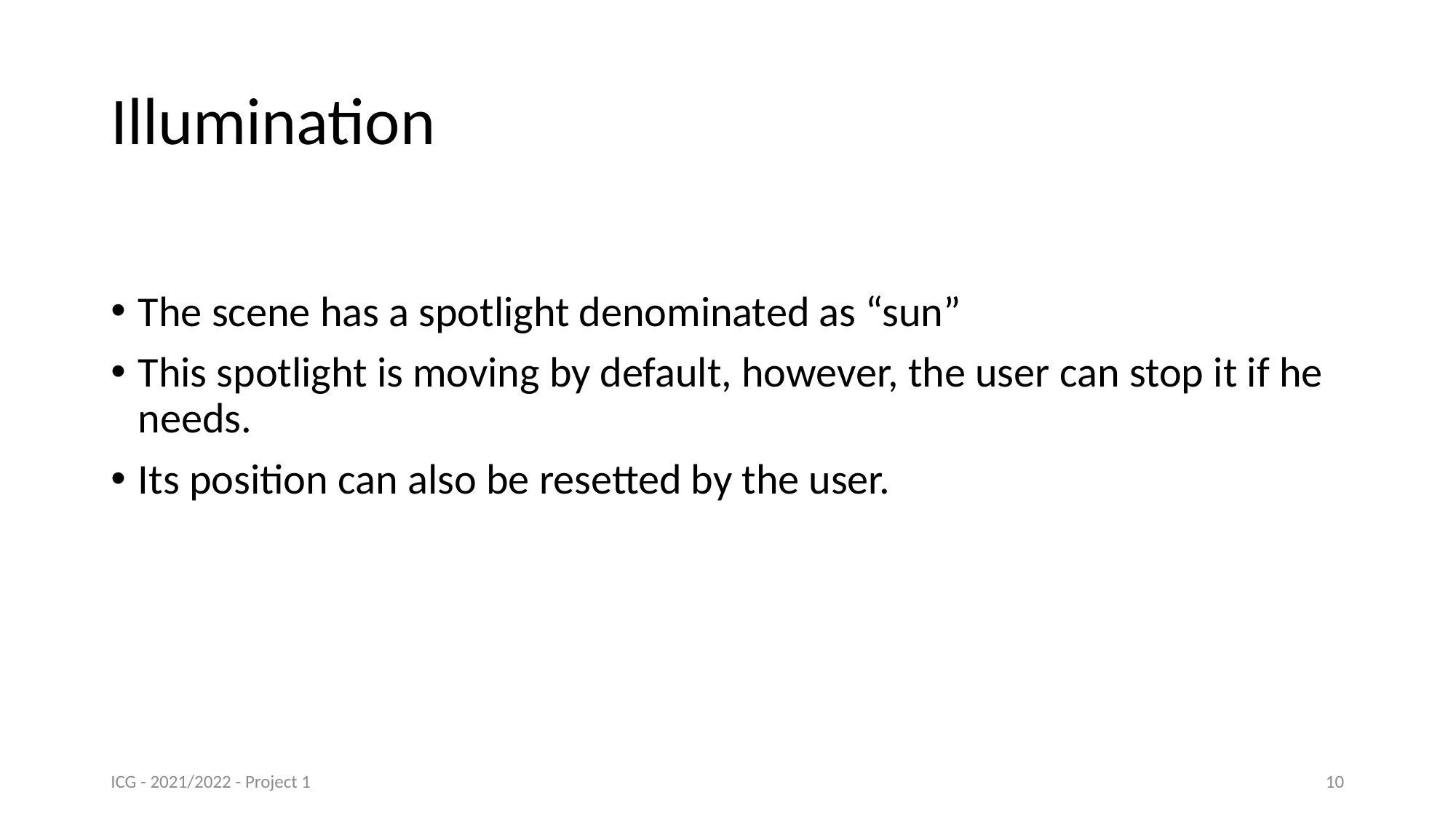

# Illumination

The scene has a spotlight denominated as “sun”
This spotlight is moving by default, however, the user can stop it if he needs.
Its position can also be resetted by the user.
ICG - 2021/2022 - Project 1
10